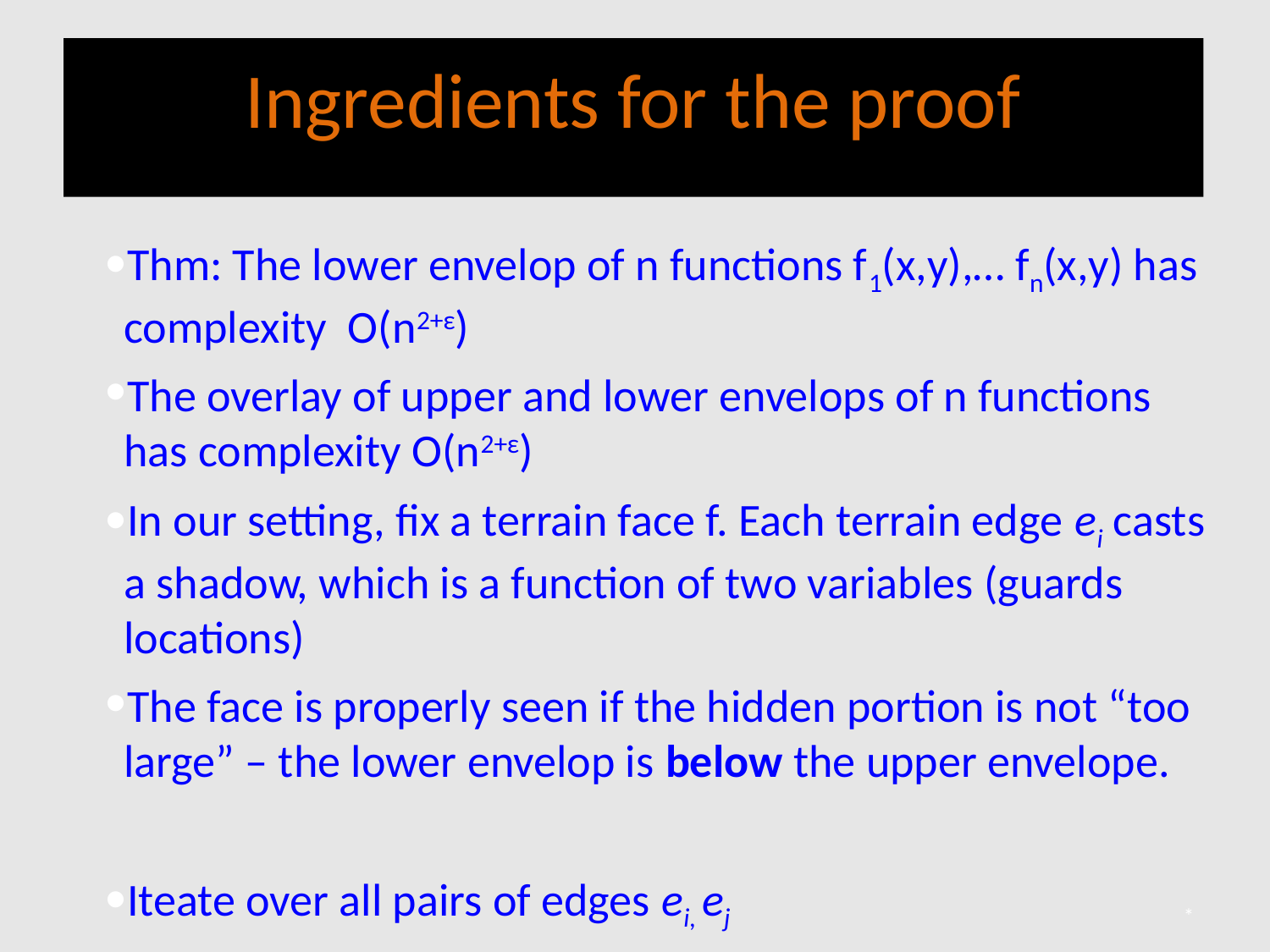

# Ingredients for the proof
Thm: The lower envelop of n functions f1(x,y),… fn(x,y) has complexity  O(n2+ε)
The overlay of upper and lower envelops of n functions has complexity O(n2+ε)
In our setting, fix a terrain face f. Each terrain edge ei casts a shadow, which is a function of two variables (guards locations)
The face is properly seen if the hidden portion is not “too large” – the lower envelop is below the upper envelope.

Iteate over all pairs of edges ei, ej